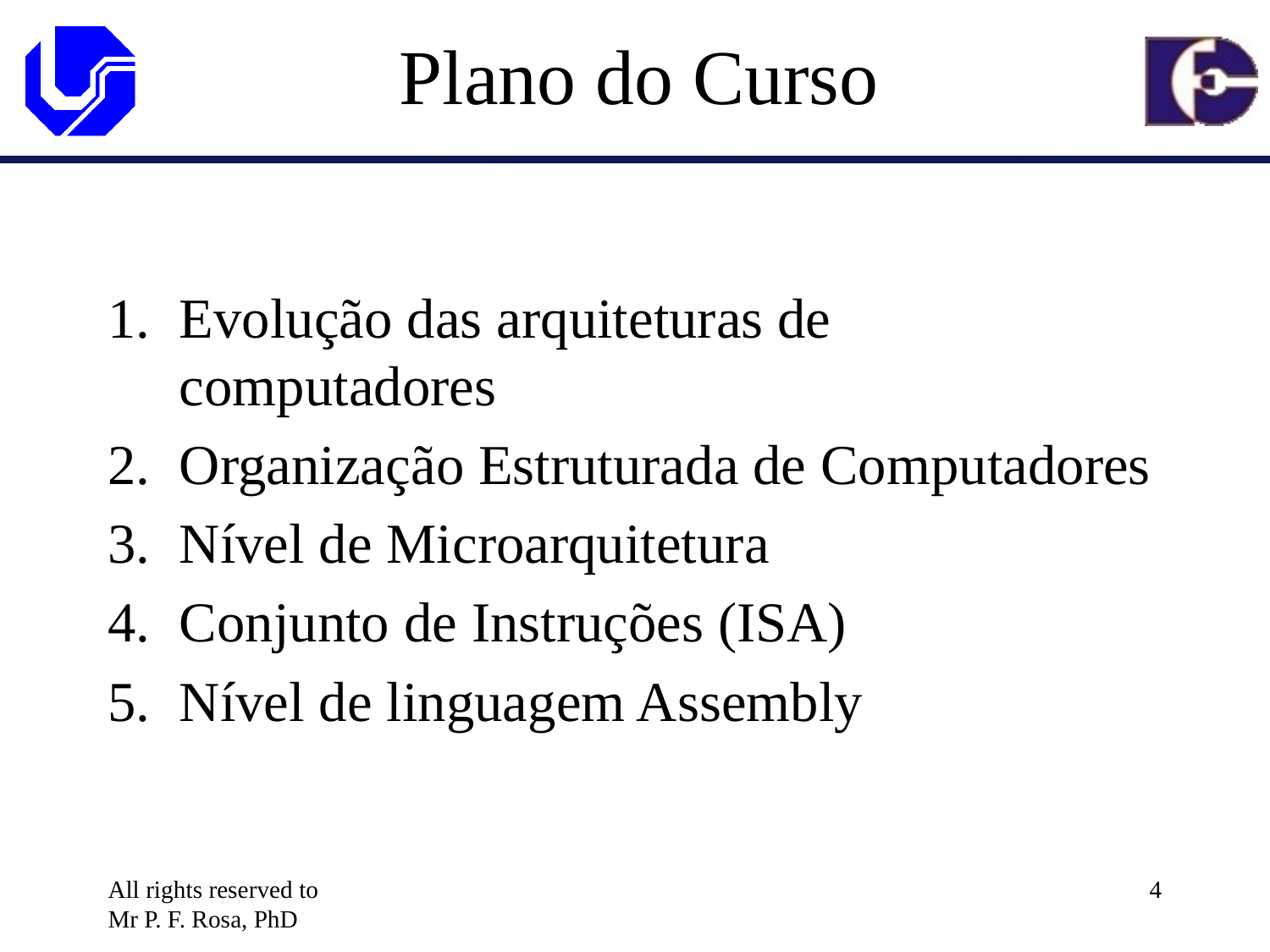

# Plano do Curso
Evolução das arquiteturas de computadores
Organização Estruturada de Computadores
Nível de Microarquitetura
Conjunto de Instruções (ISA)
Nível de linguagem Assembly
All rights reserved to Mr P. F. Rosa, PhD
4